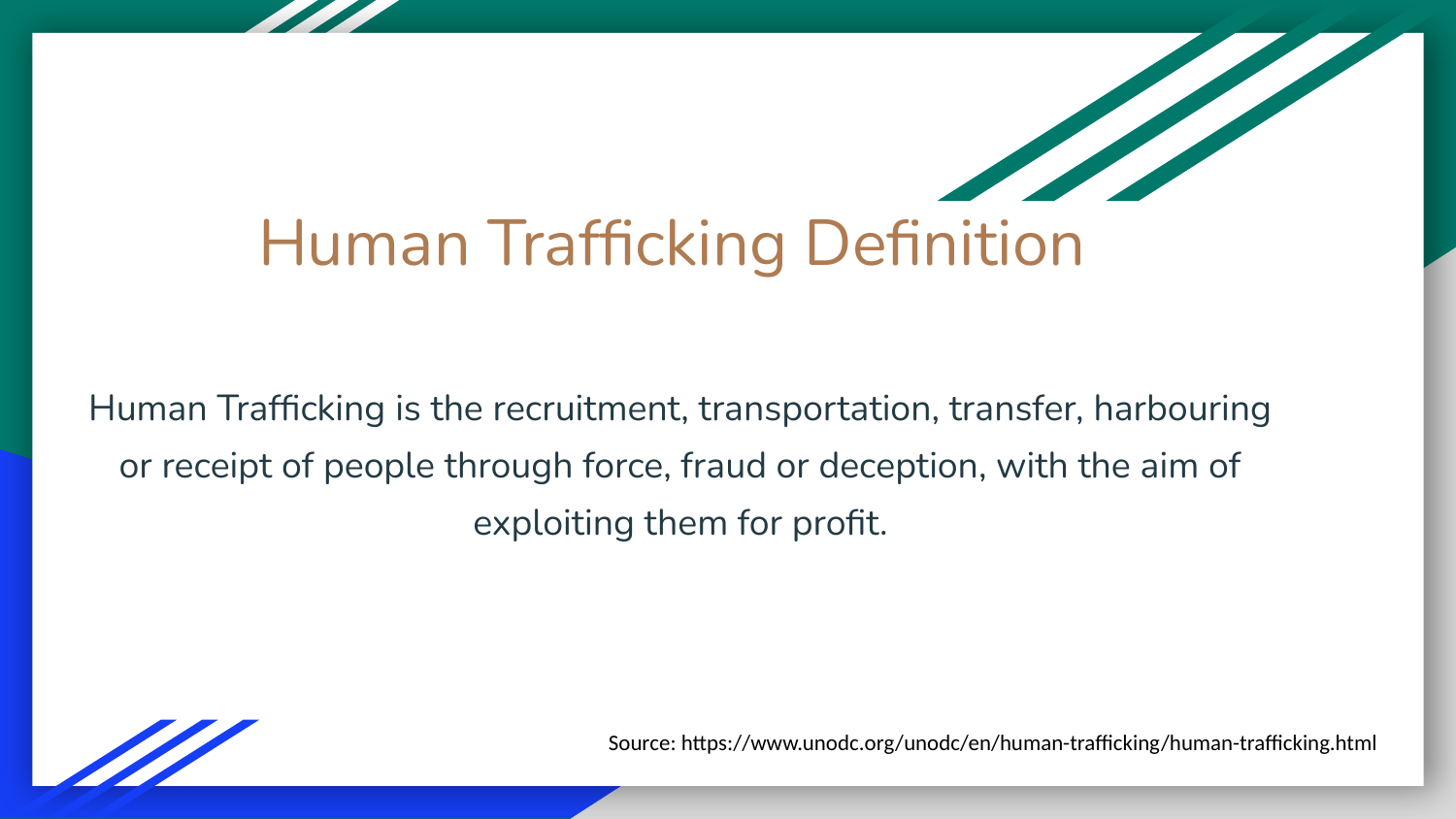

# Human Trafficking Definition

Human Trafficking is the recruitment, transportation, transfer, harbouring or receipt of people through force, fraud or deception, with the aim of exploiting them for profit.

Source: https://www.unodc.org/unodc/en/human-trafficking/human-trafficking.html